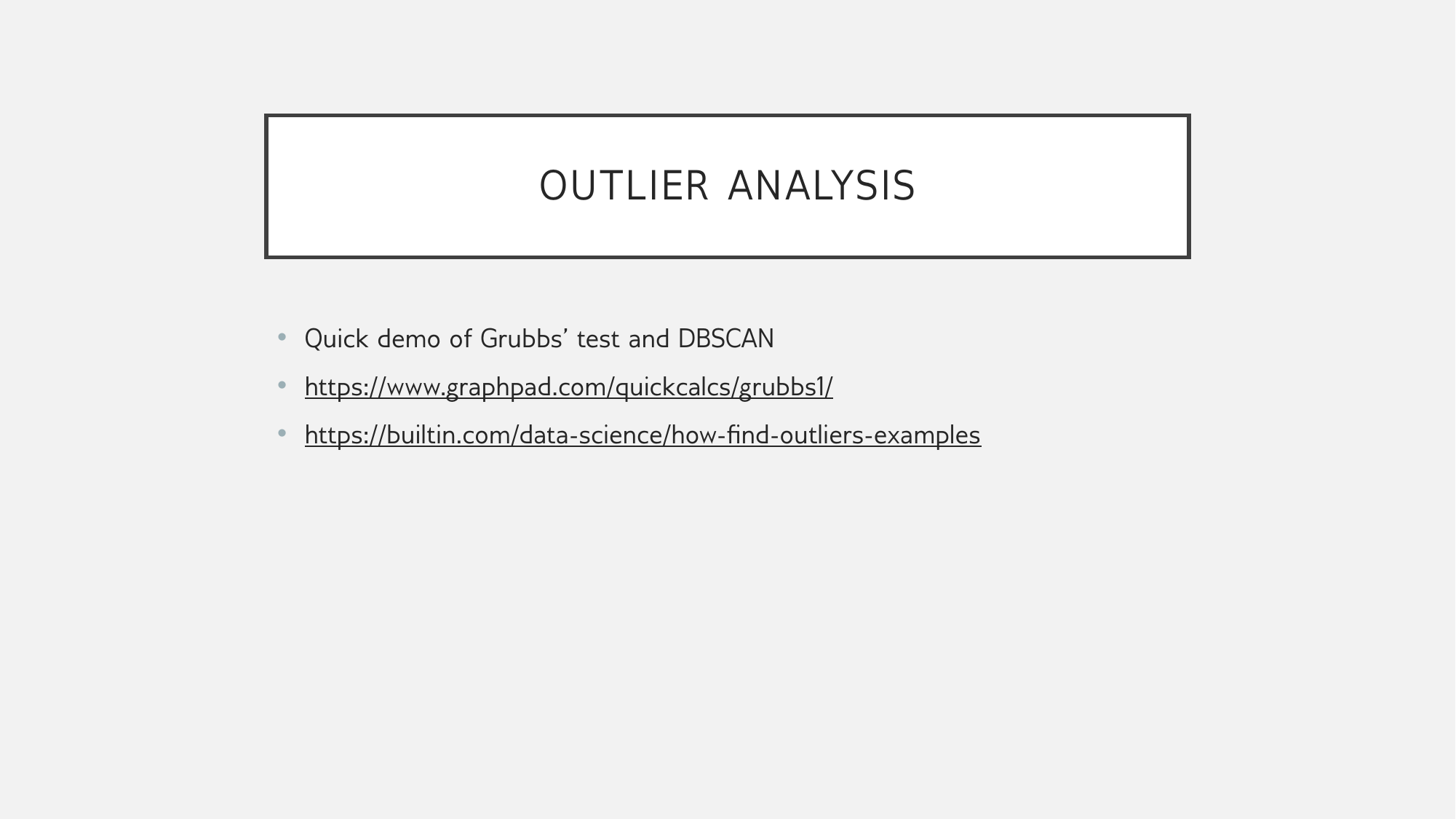

# Outlier Analysis
Quick demo of Grubbs’ test and DBSCAN
https://www.graphpad.com/quickcalcs/grubbs1/
https://builtin.com/data-science/how-find-outliers-examples